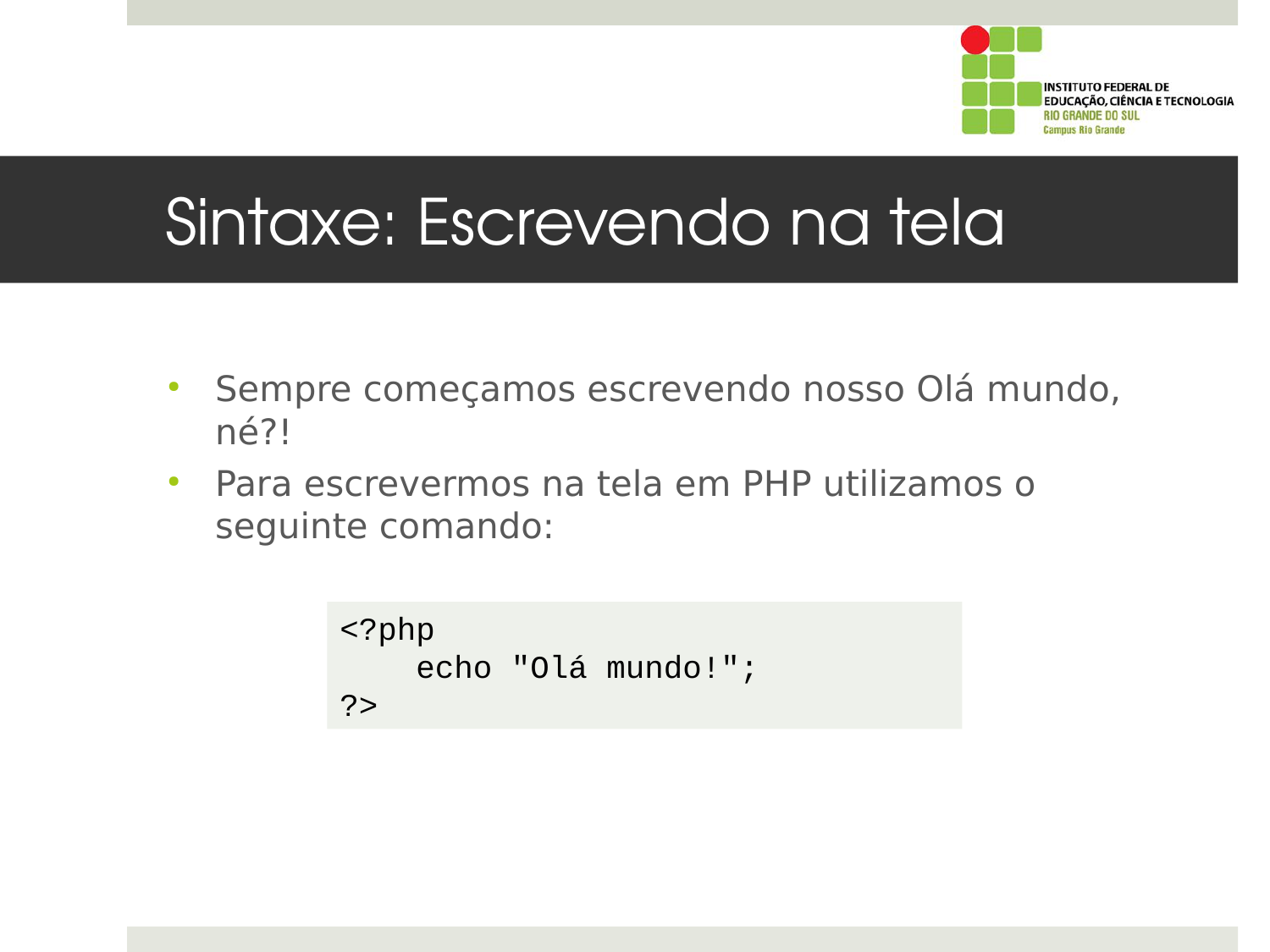

# Sintaxe: Escrevendo na tela
Sempre começamos escrevendo nosso Olá mundo, né?!
Para escrevermos na tela em PHP utilizamos o seguinte comando:

<?php
    echo "Olá mundo!";
?>